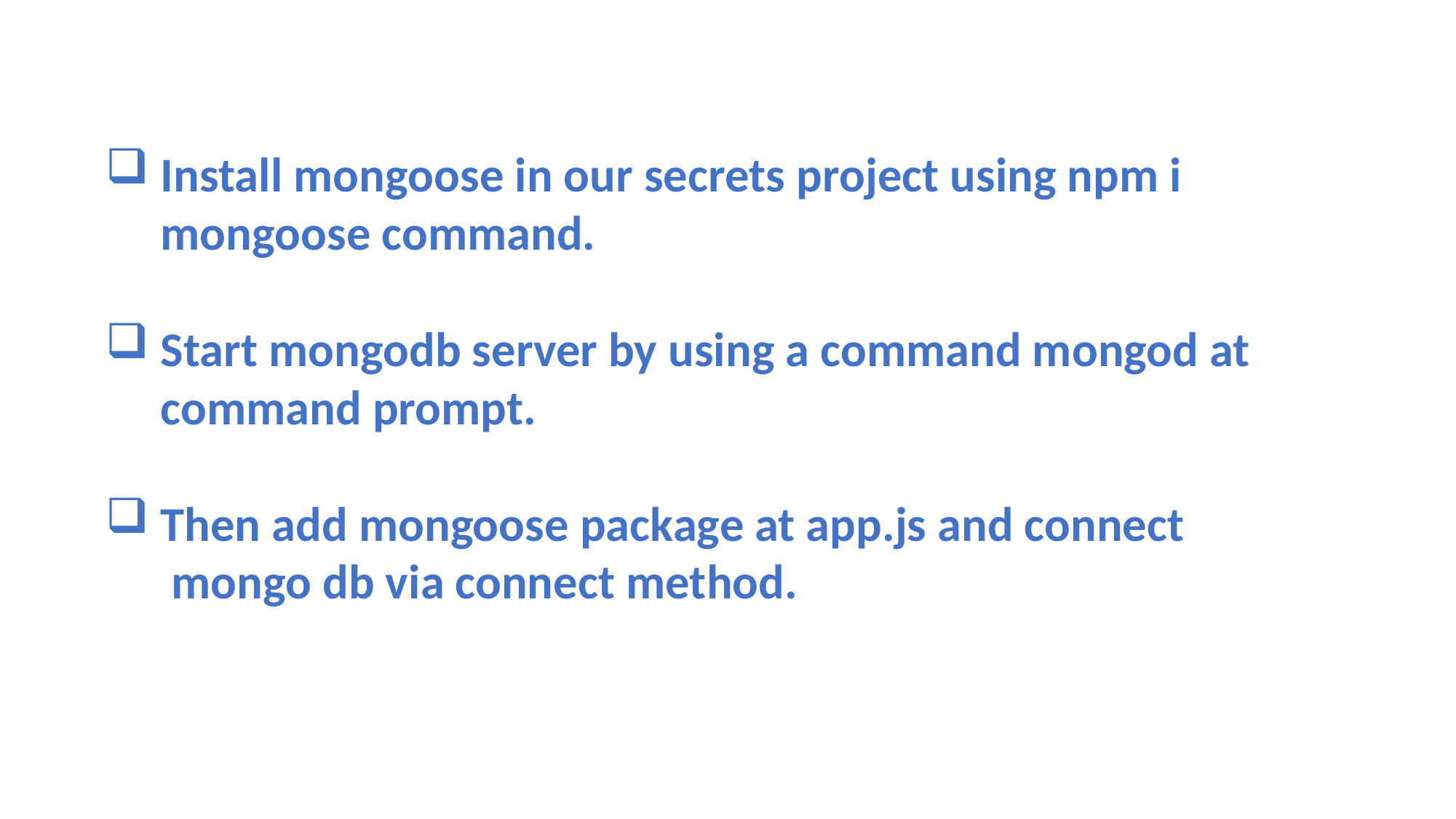

Install mongoose in our secrets project using npm i mongoose command.

Start mongodb server by using a command mongod at command prompt.

Then add mongoose package at app.js and connect
      mongo db via connect method.